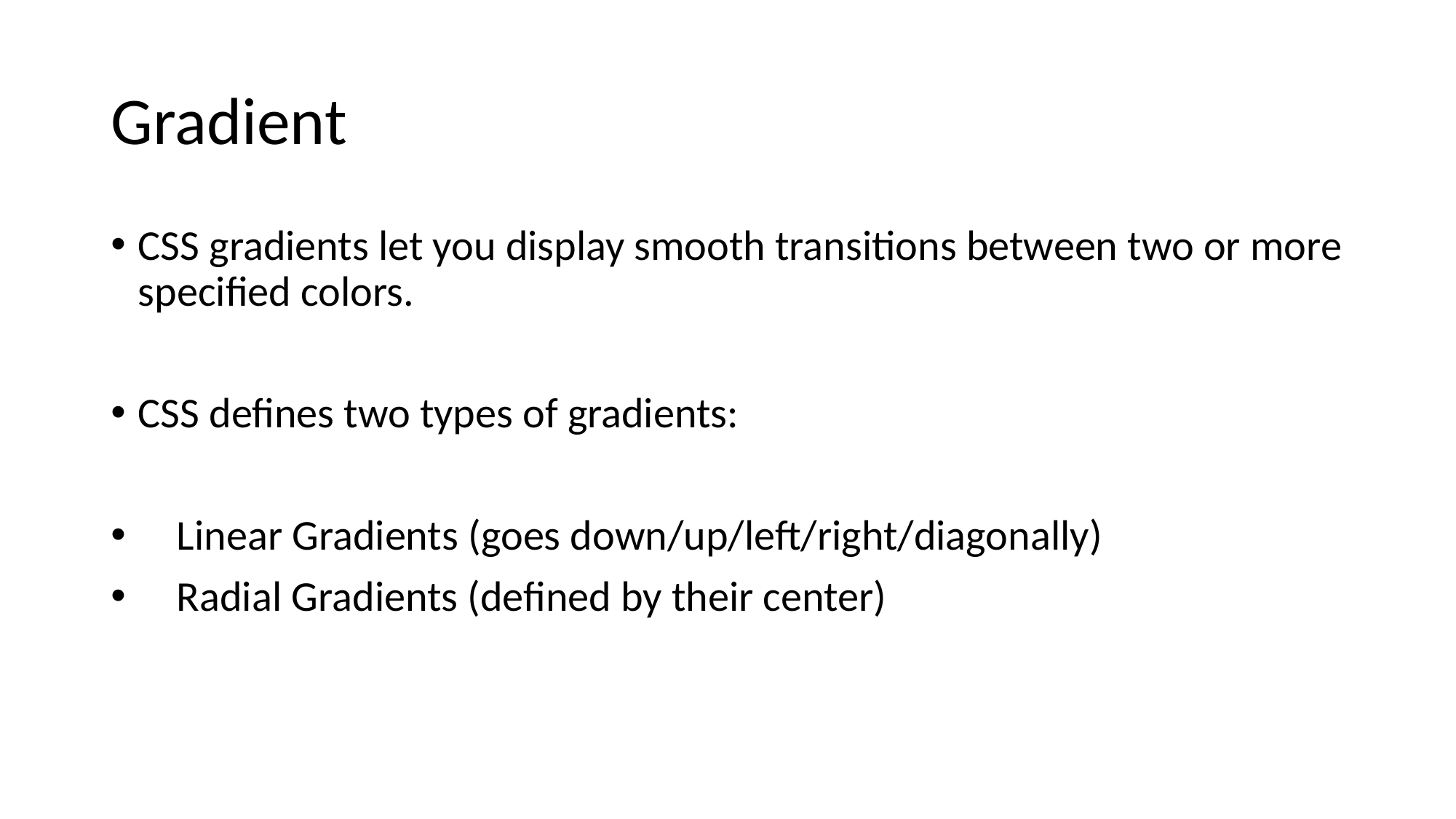

# Gradient
CSS gradients let you display smooth transitions between two or more specified colors.

CSS defines two types of gradients:

    Linear Gradients (goes down/up/left/right/diagonally)
    Radial Gradients (defined by their center)